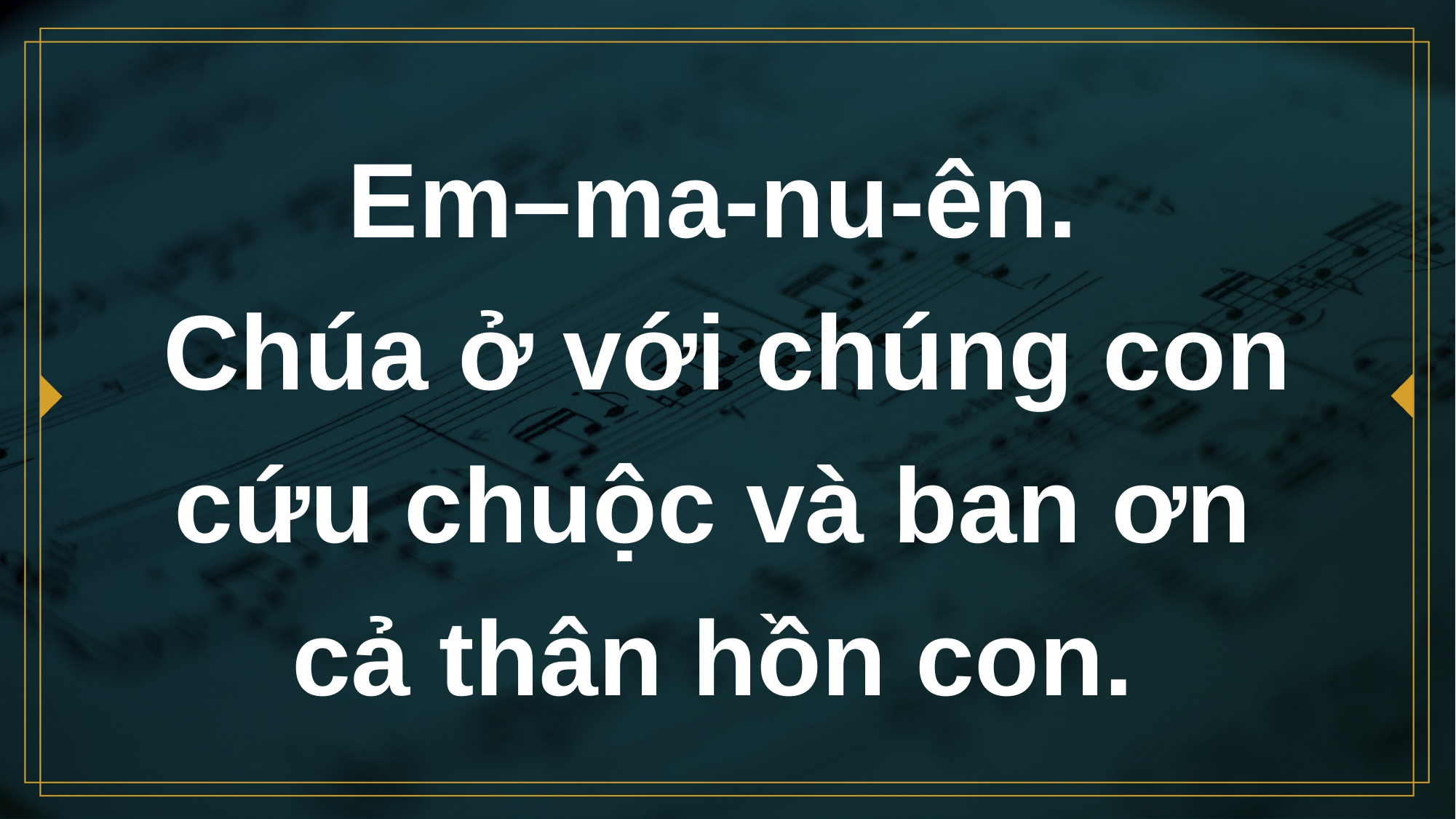

# Em–ma-nu-ên. Chúa ở với chúng con cứu chuộc và ban ơn cả thân hồn con.